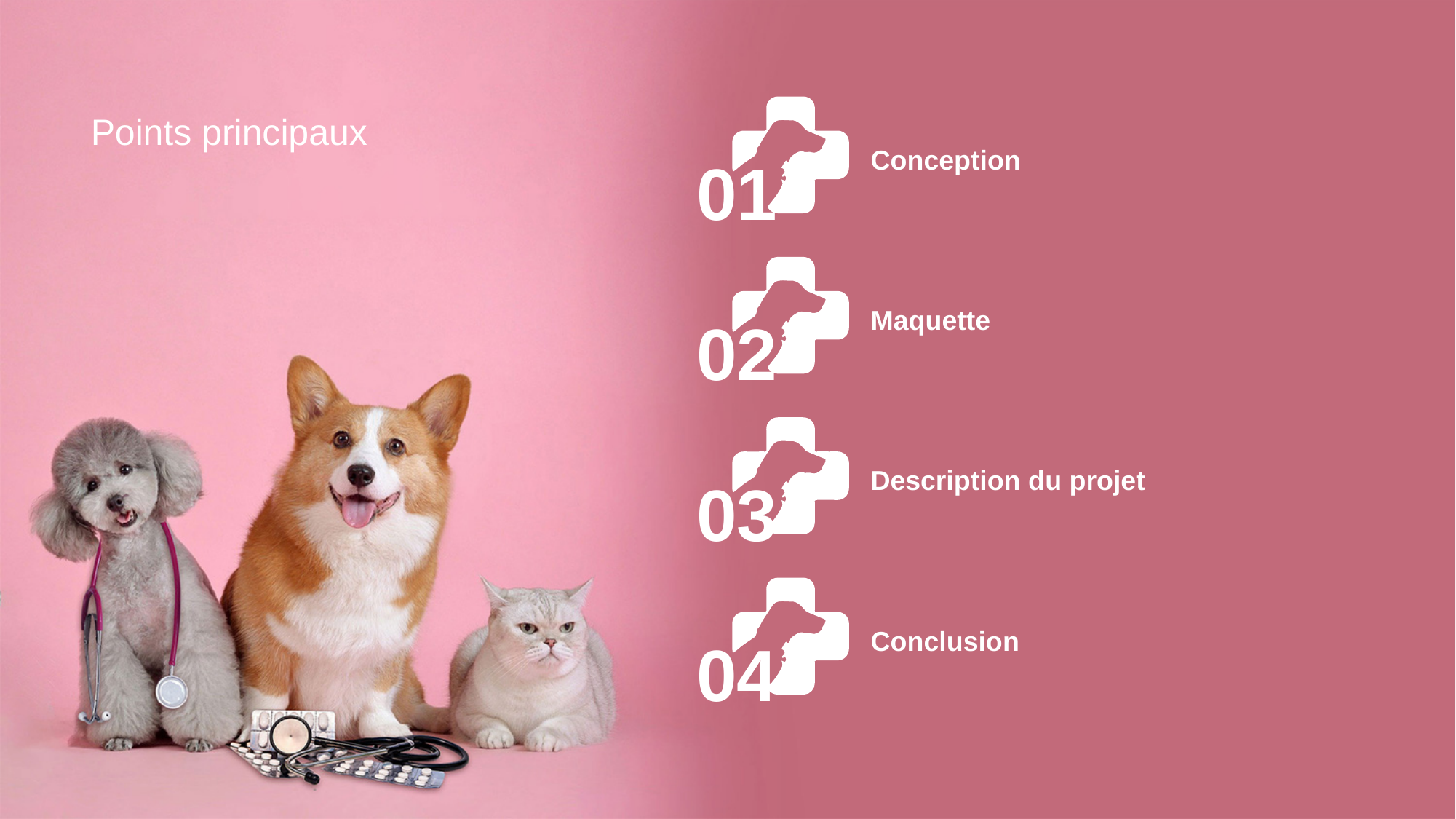

Conception

01
Points principaux

Maquette

02

Description du projet

03

Conclusion

04